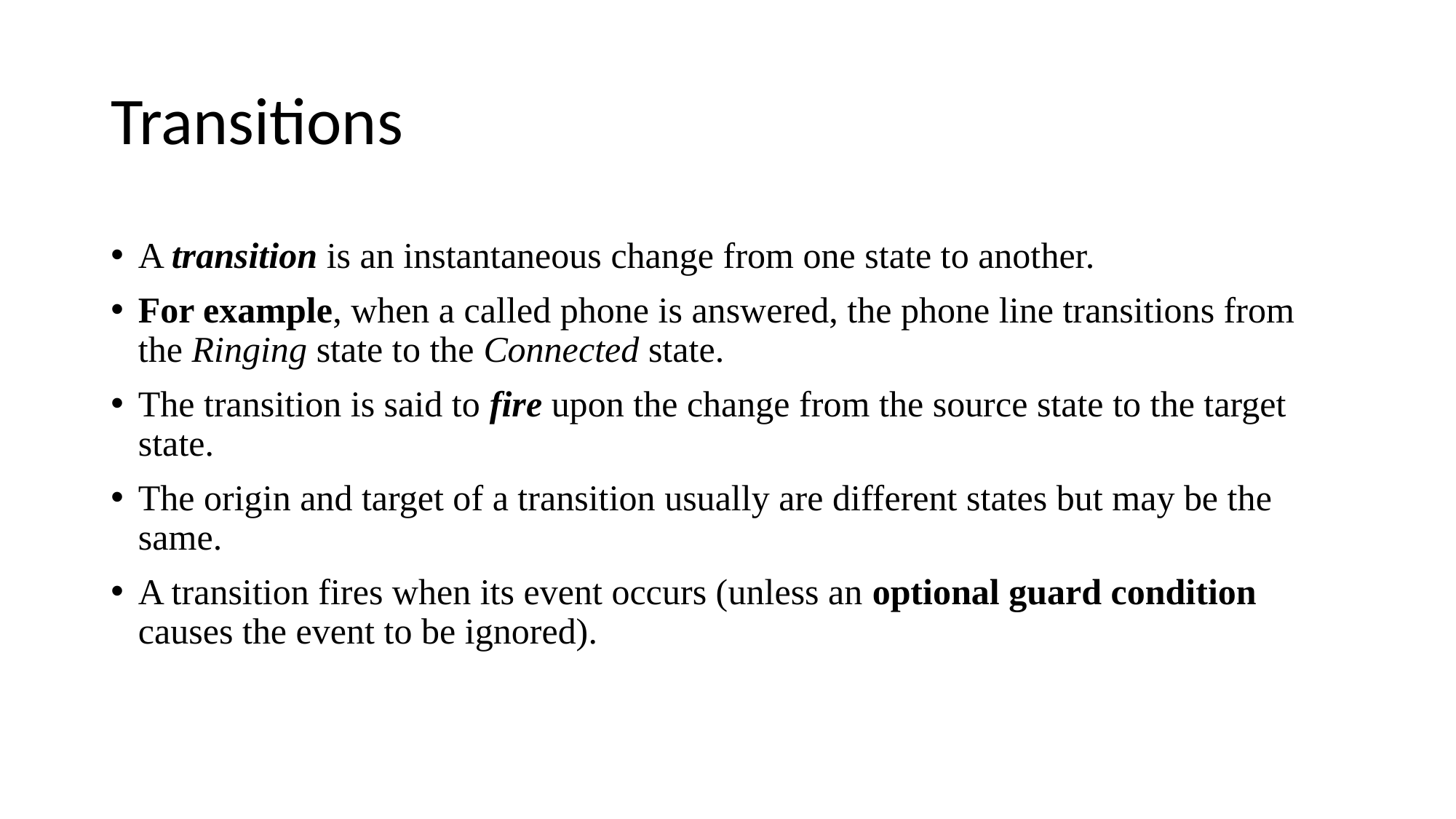

# Transitions
A transition is an instantaneous change from one state to another.
For example, when a called phone is answered, the phone line transitions from the Ringing state to the Connected state.
The transition is said to fire upon the change from the source state to the target state.
The origin and target of a transition usually are different states but may be the same.
A transition fires when its event occurs (unless an optional guard condition causes the event to be ignored).